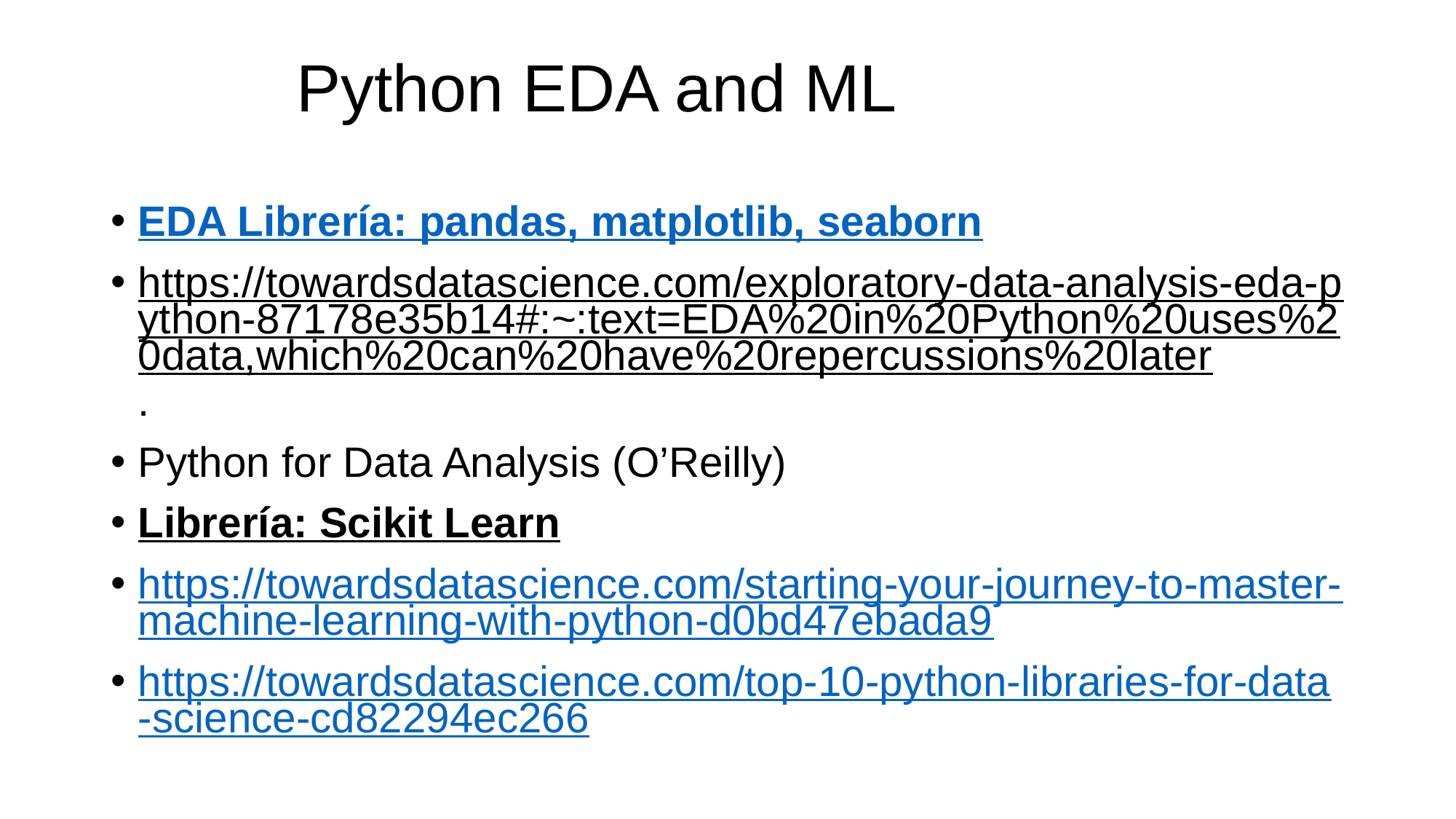

Python EDA and ML
EDA Librería: pandas, matplotlib, seaborn
https://towardsdatascience.com/exploratory-data-analysis-eda-python-87178e35b14#:~:text=EDA%20in%20Python%20uses%20data,which%20can%20have%20repercussions%20later.
Python for Data Analysis (O’Reilly)
Librería: Scikit Learn
https://towardsdatascience.com/starting-your-journey-to-master-machine-learning-with-python-d0bd47ebada9
https://towardsdatascience.com/top-10-python-libraries-for-data-science-cd82294ec266